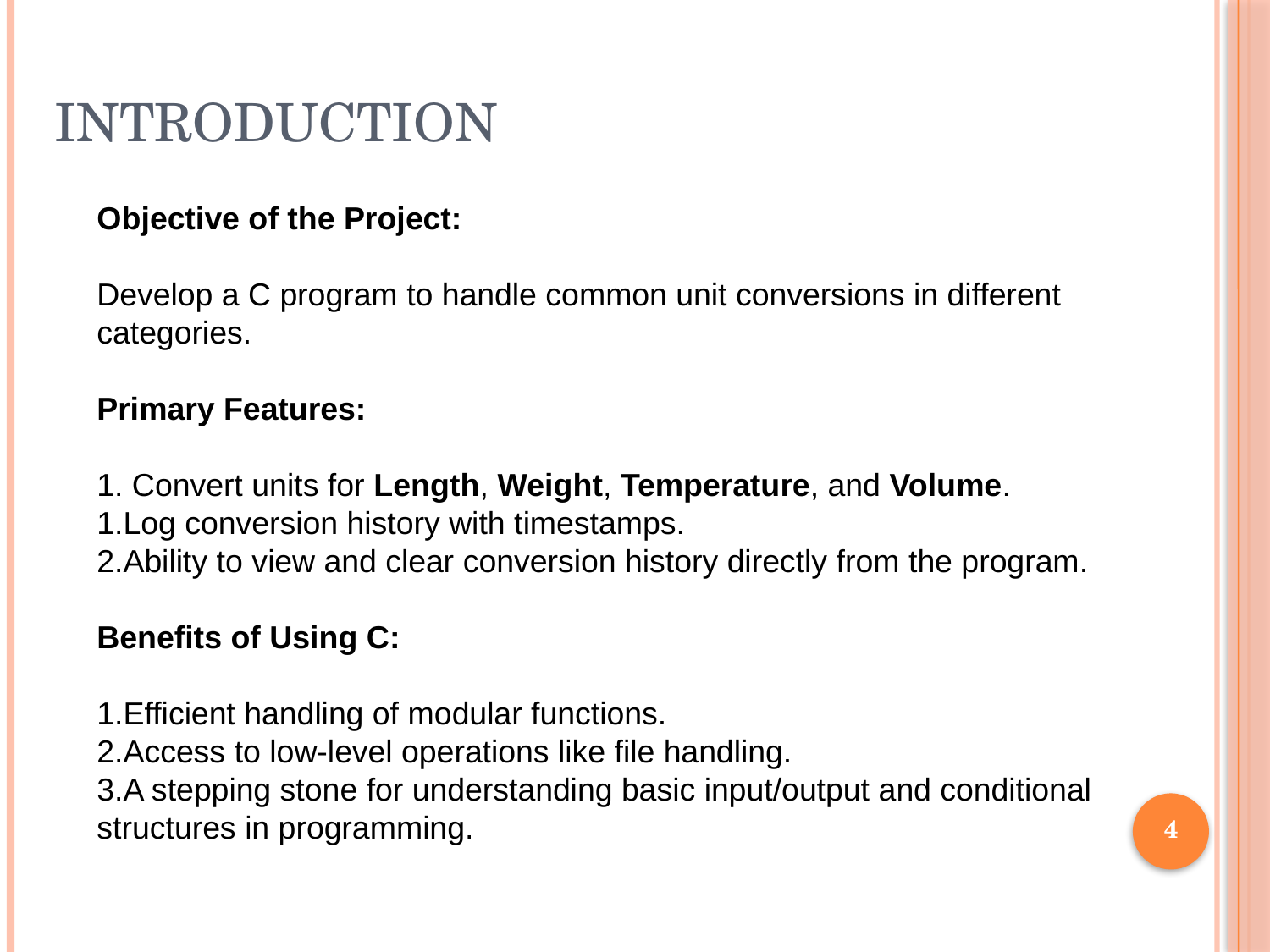

# Introduction
Objective of the Project:

Develop a C program to handle common unit conversions in different categories.

Primary Features:

1. Convert units for Length, Weight, Temperature, and Volume.
1.Log conversion history with timestamps.
2.Ability to view and clear conversion history directly from the program.

Benefits of Using C:

1.Efficient handling of modular functions.
2.Access to low-level operations like file handling.
3.A stepping stone for understanding basic input/output and conditional structures in programming.

4